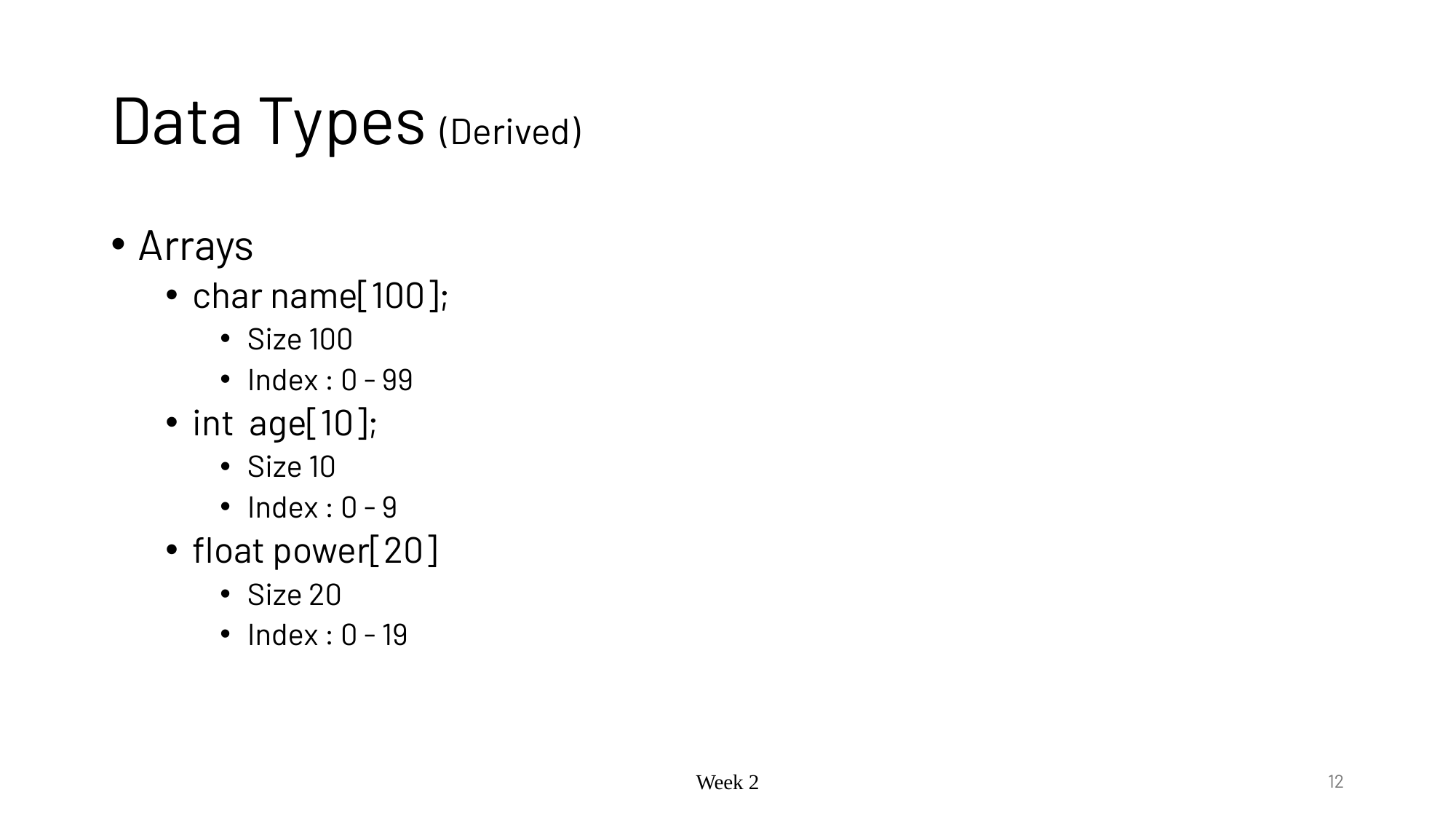

# Data Types (Derived)
Arrays
char name[100];
Size 100
Index : 0 - 99
int  age[10];
Size 10
Index : 0 - 9
float power[20]
Size 20
Index : 0 - 19

Week 2
12